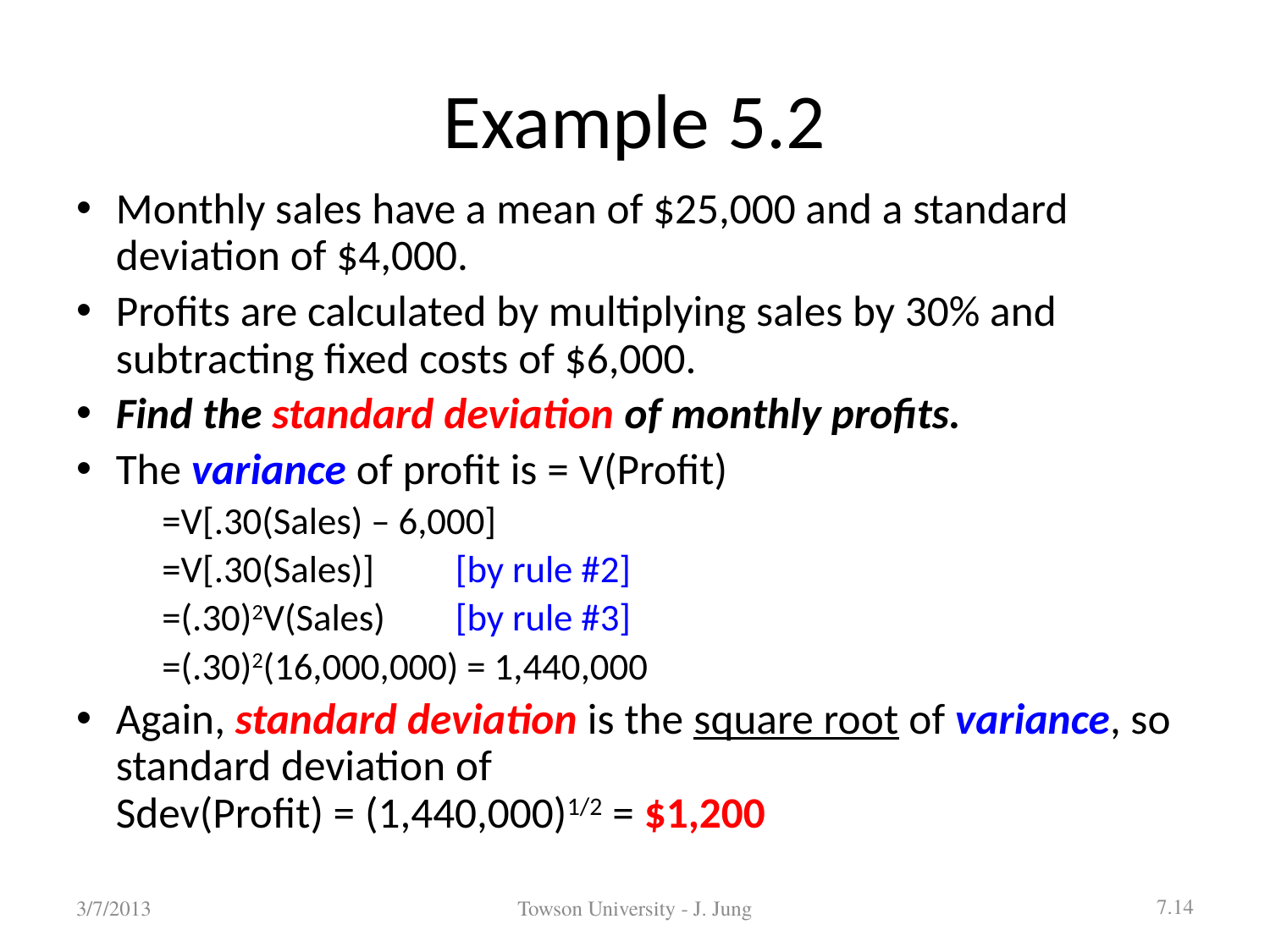

# Example 5.2
Monthly sales have a mean of $25,000 and a standard deviation of $4,000.
Profits are calculated by multiplying sales by 30% and subtracting fixed costs of $6,000.
Find the standard deviation of monthly profits.
The variance of profit is = V(Profit)
	=V[.30(Sales) – 6,000]
	=V[.30(Sales)]			[by rule #2]
	=(.30)2V(Sales) 		[by rule #3]
	=(.30)2(16,000,000) = 1,440,000
Again, standard deviation is the square root of variance, so standard deviation of
Sdev(Profit) = (1,440,000)1/2 = $1,200
3/7/2013
Towson University - J. Jung
7.14